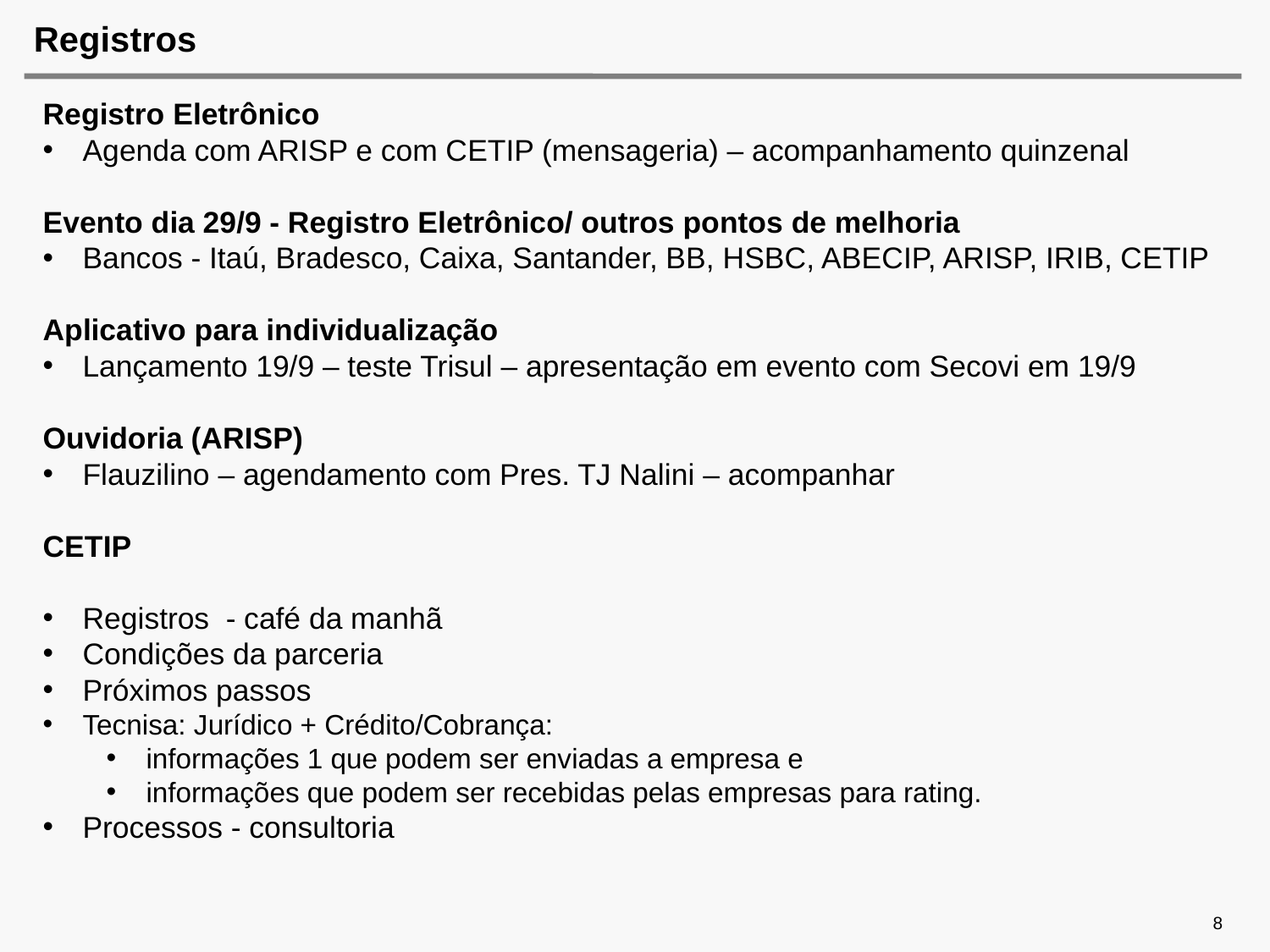

# Registros

Registro Eletrônico
Agenda com ARISP e com CETIP (mensageria) – acompanhamento quinzenal

Evento dia 29/9 - Registro Eletrônico/ outros pontos de melhoria
Bancos - Itaú, Bradesco, Caixa, Santander, BB, HSBC, ABECIP, ARISP, IRIB, CETIP

Aplicativo para individualização
Lançamento 19/9 – teste Trisul – apresentação em evento com Secovi em 19/9

Ouvidoria (ARISP)
Flauzilino – agendamento com Pres. TJ Nalini – acompanhar

CETIP

Registros  - café da manhã
Condições da parceria
Próximos passos
Tecnisa: Jurídico + Crédito/Cobrança:
informações 1 que podem ser enviadas a empresa e
informações que podem ser recebidas pelas empresas para rating.
Processos - consultoria

8